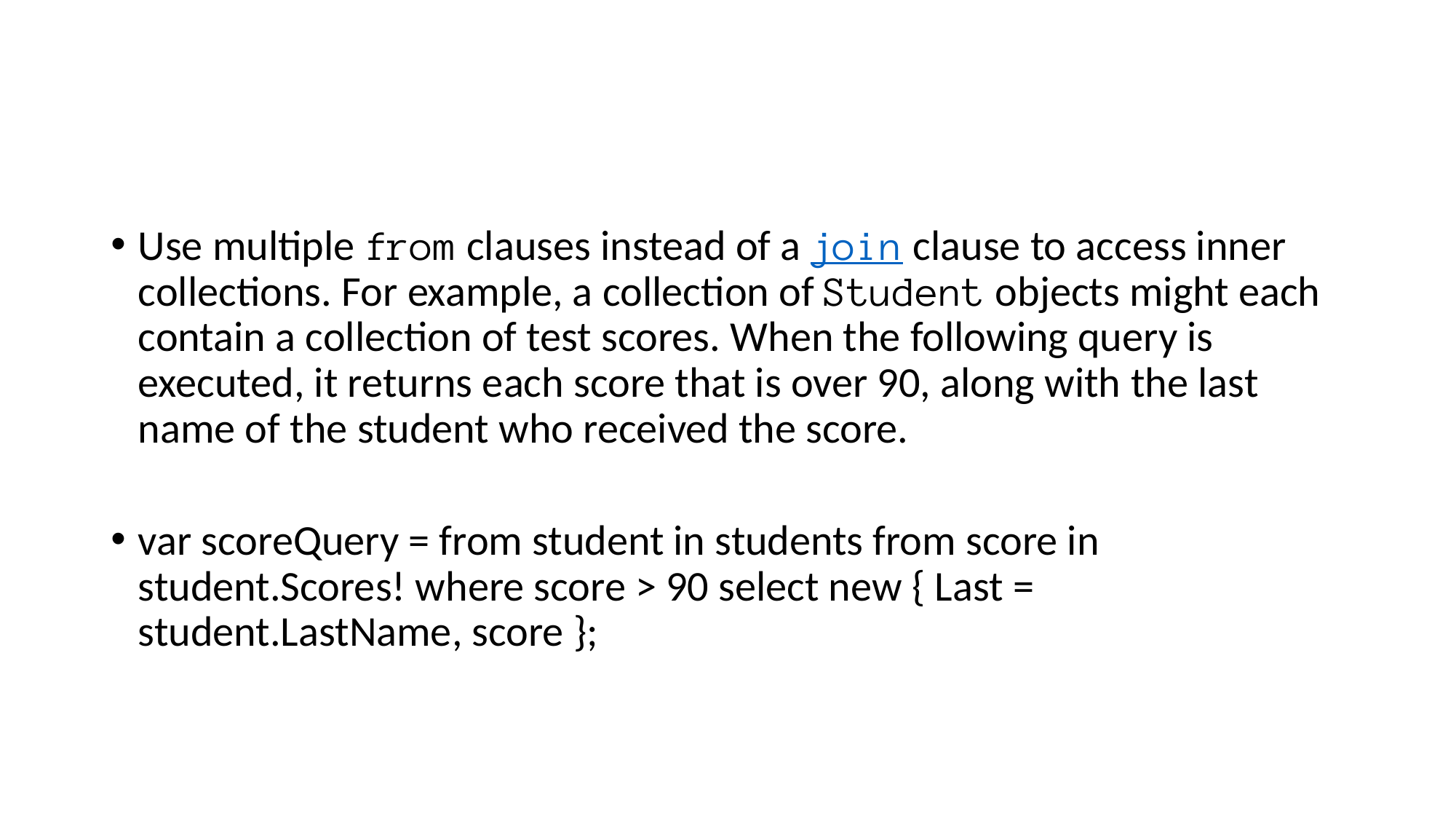

#
Use multiple from clauses instead of a join clause to access inner collections. For example, a collection of Student objects might each contain a collection of test scores. When the following query is executed, it returns each score that is over 90, along with the last name of the student who received the score.
var scoreQuery = from student in students from score in student.Scores! where score > 90 select new { Last = student.LastName, score };